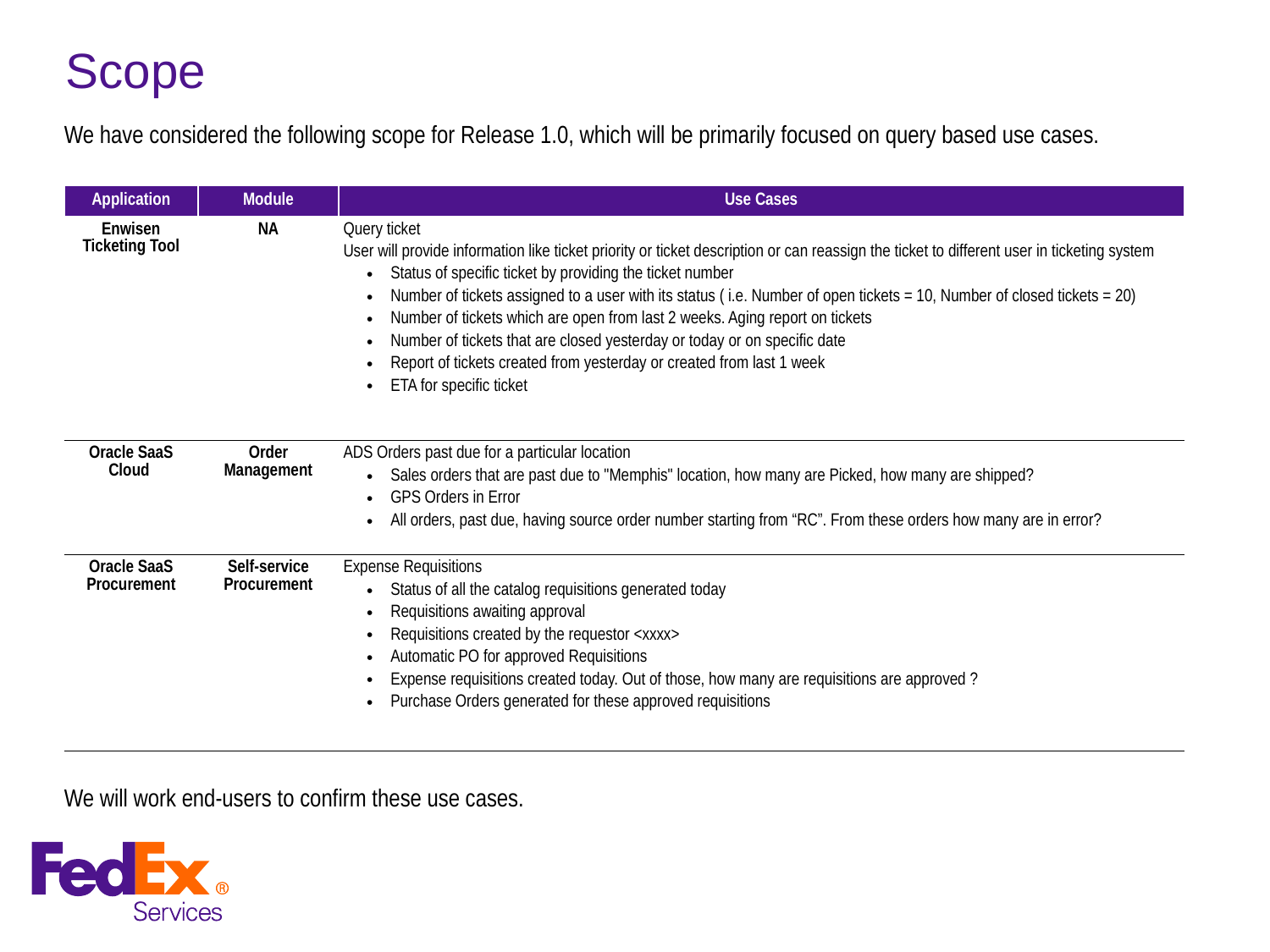

# Scope

### Chart

| Category |
|---|
We have considered the following scope for Release 1.0, which will be primarily focused on query based use cases.
| Application | Module | Use Cases |
| --- | --- | --- |
| Enwisen Ticketing Tool | NA | Query ticket User will provide information like ticket priority or ticket description or can reassign the ticket to different user in ticketing system Status of specific ticket by providing the ticket number Number of tickets assigned to a user with its status ( i.e. Number of open tickets = 10, Number of closed tickets = 20) Number of tickets which are open from last 2 weeks. Aging report on tickets Number of tickets that are closed yesterday or today or on specific date Report of tickets created from yesterday or created from last 1 week ETA for specific ticket |
| Oracle SaaS Cloud | Order Management | ADS Orders past due for a particular location Sales orders that are past due to "Memphis" location, how many are Picked, how many are shipped? GPS Orders in Error All orders, past due, having source order number starting from “RC”. From these orders how many are in error? |
| Oracle SaaS Procurement | Self-service Procurement | Expense Requisitions Status of all the catalog requisitions generated today Requisitions awaiting approval Requisitions created by the requestor <xxxx> Automatic PO for approved Requisitions Expense requisitions created today. Out of those, how many are requisitions are approved ? Purchase Orders generated for these approved requisitions |
We will work end-users to confirm these use cases.